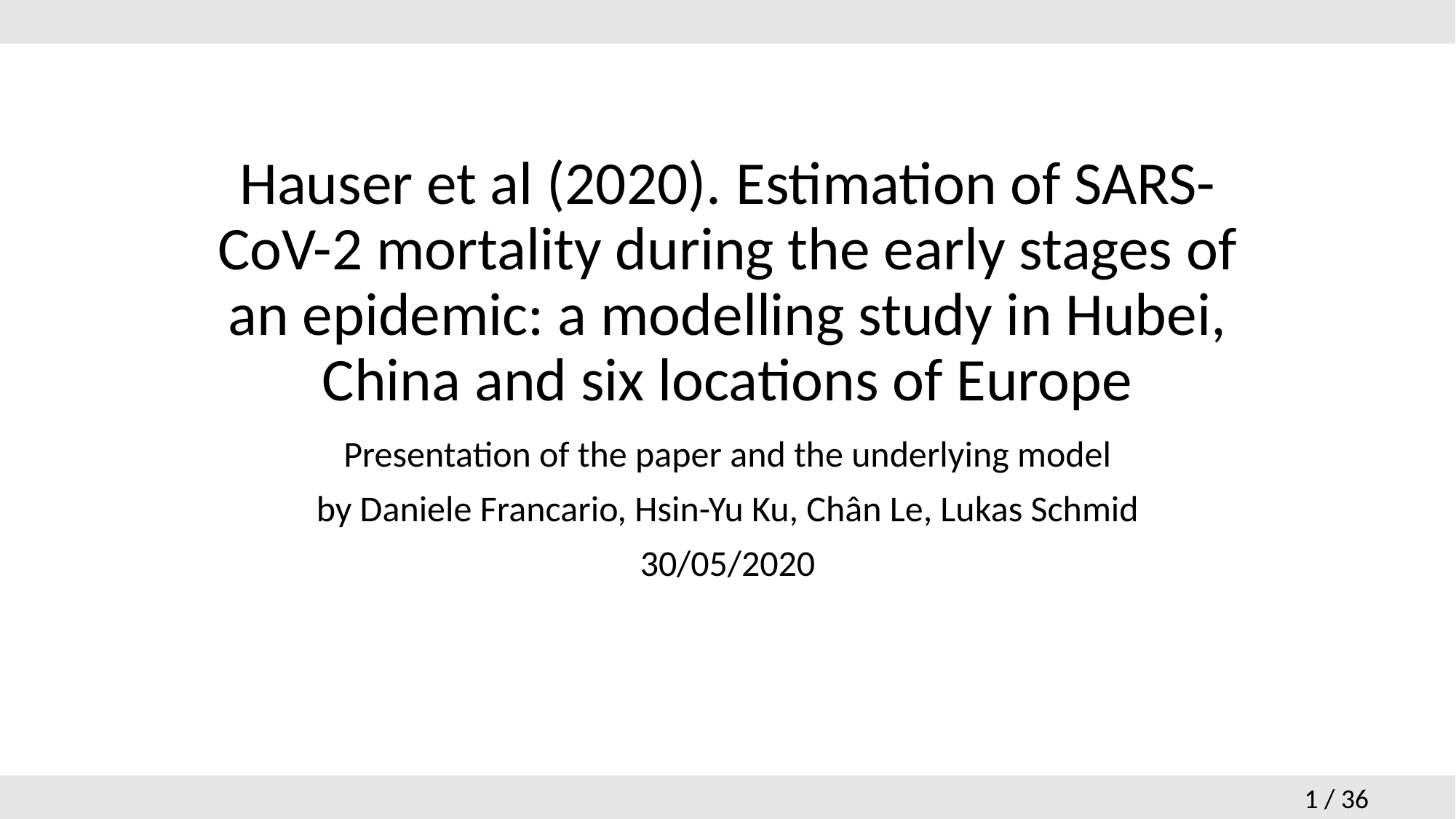

# Hauser et al (2020). Estimation of SARS-CoV-2 mortality during the early stages of an epidemic: a modelling study in Hubei, China and six locations of Europe
Presentation of the paper and the underlying model
by Daniele Francario, Hsin-Yu Ku, Chân Le, Lukas Schmid
30/05/2020